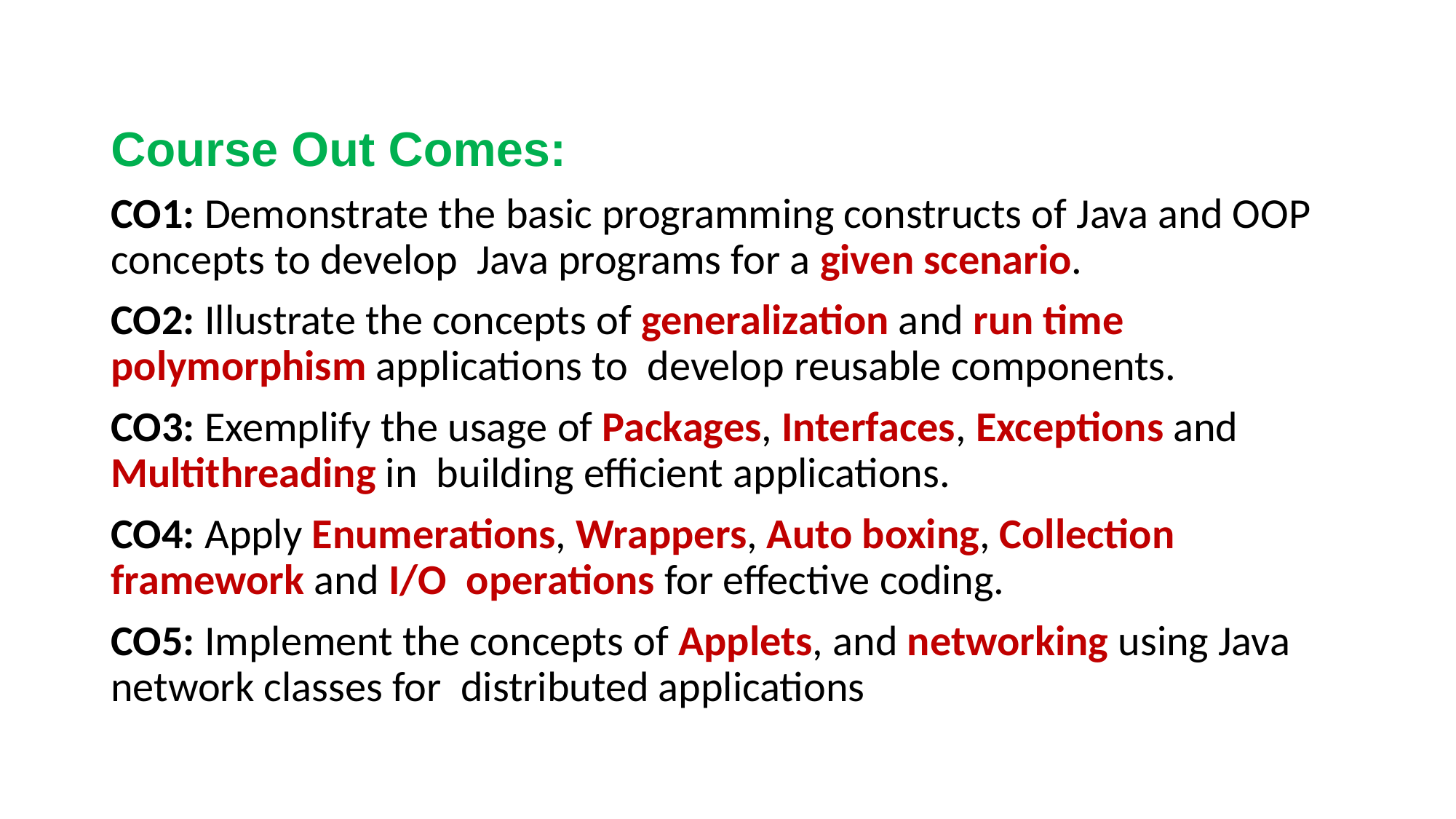

Course Out Comes:
CO1: Demonstrate the basic programming constructs of Java and OOP concepts to develop  Java programs for a given scenario.
CO2: Illustrate the concepts of generalization and run time polymorphism applications to  develop reusable components.
CO3: Exemplify the usage of Packages, Interfaces, Exceptions and Multithreading in  building efficient applications.
CO4: Apply Enumerations, Wrappers, Auto boxing, Collection framework and I/O  operations for effective coding.
CO5: Implement the concepts of Applets, and networking using Java network classes for  distributed applications